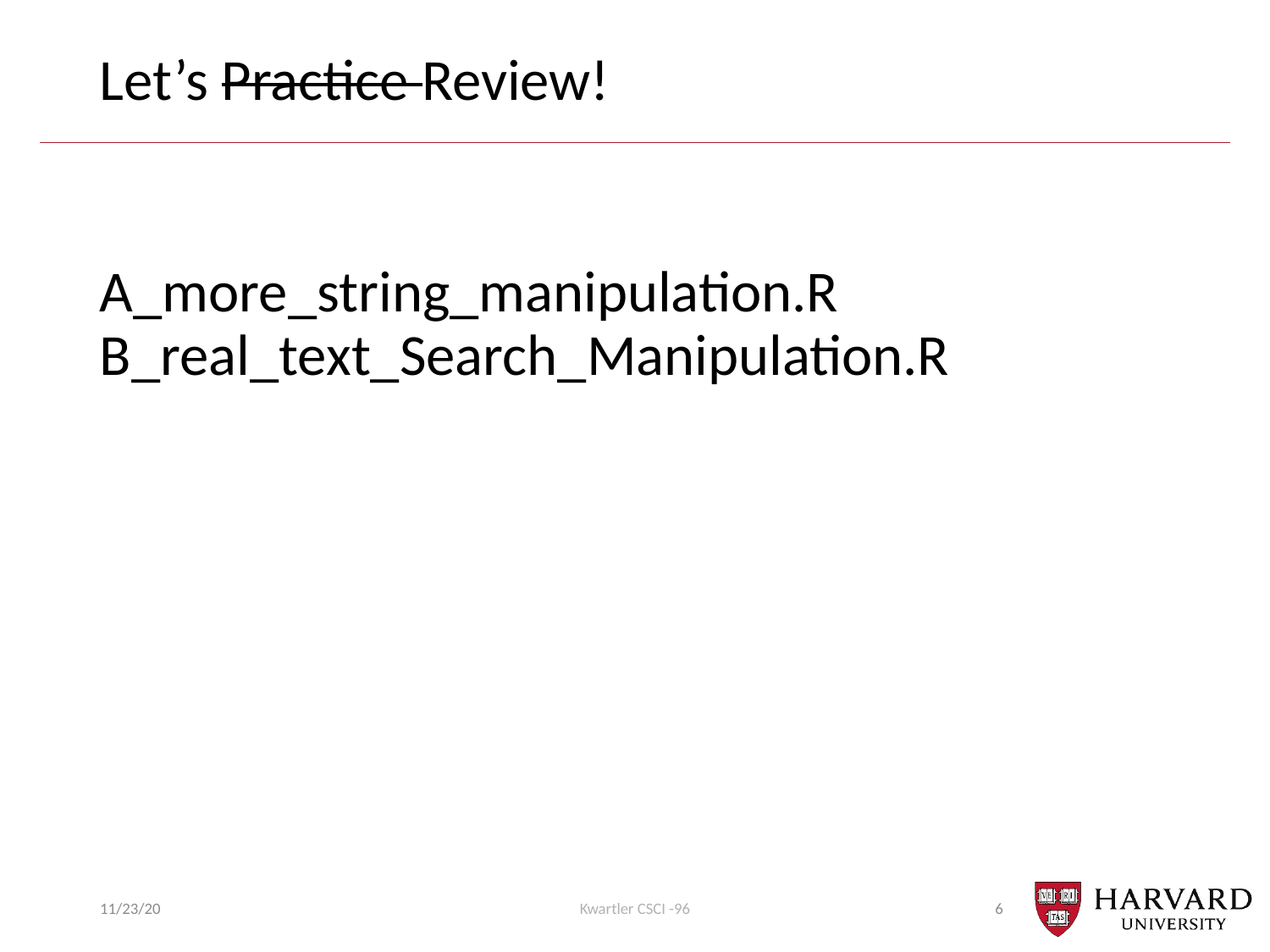

# Let’s Practice Review!
A_more_string_manipulation.R
B_real_text_Search_Manipulation.R
11/23/20
Kwartler CSCI -96
6